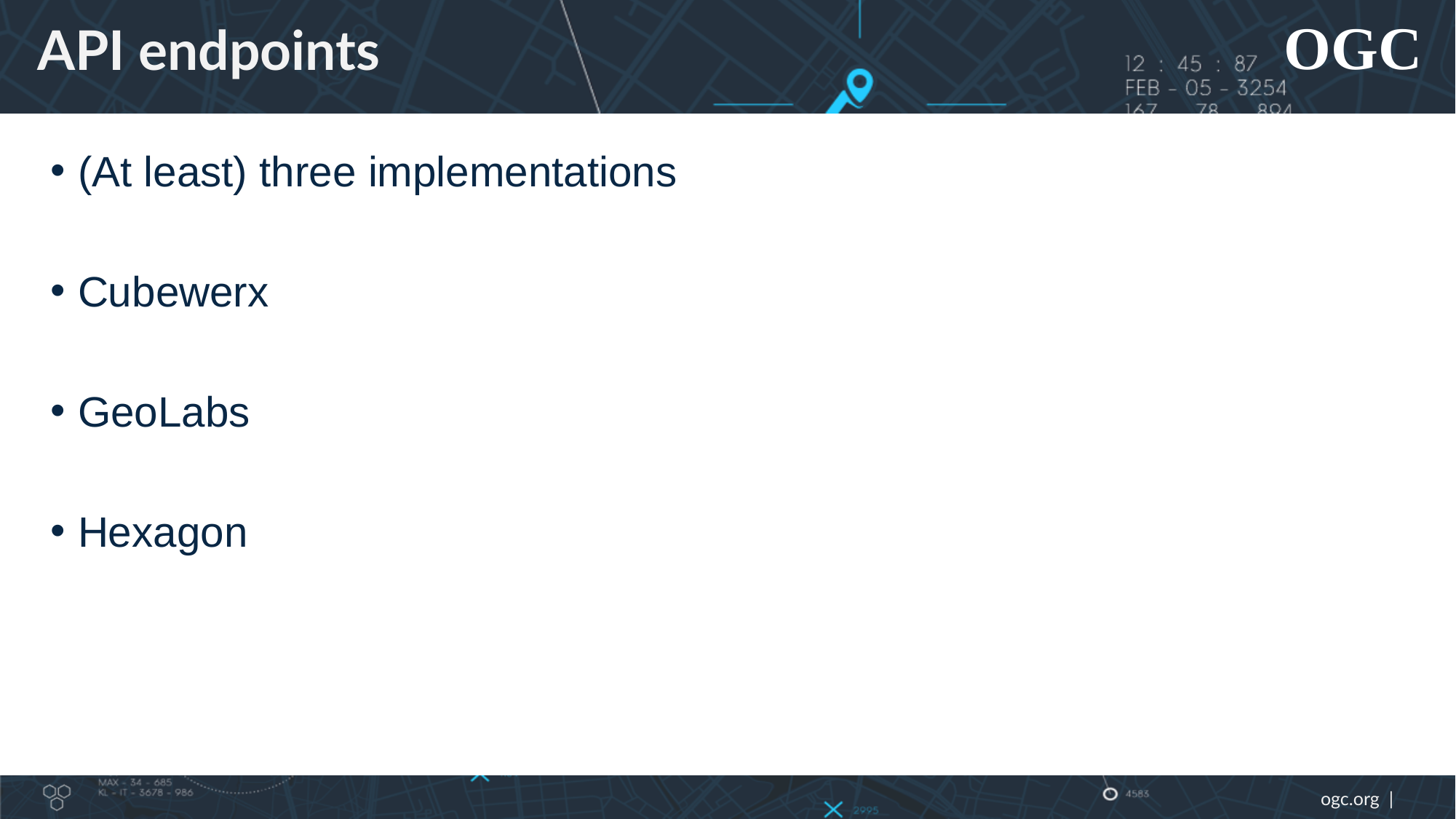

API endpoints
(At least) three implementations

Cubewerx

GeoLabs

Hexagon